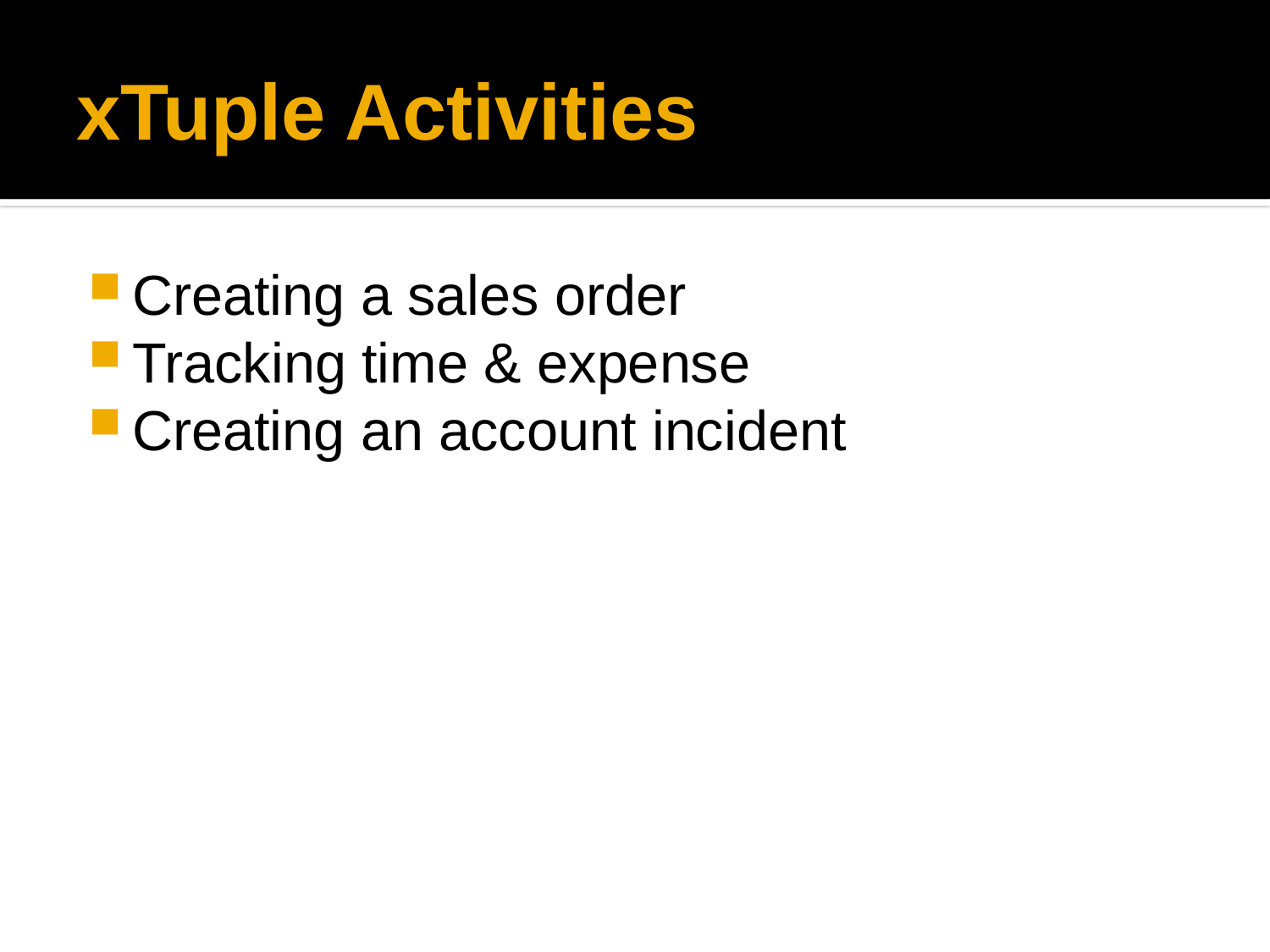

# xTuple Activities
Creating a sales order
Tracking time & expense
Creating an account incident